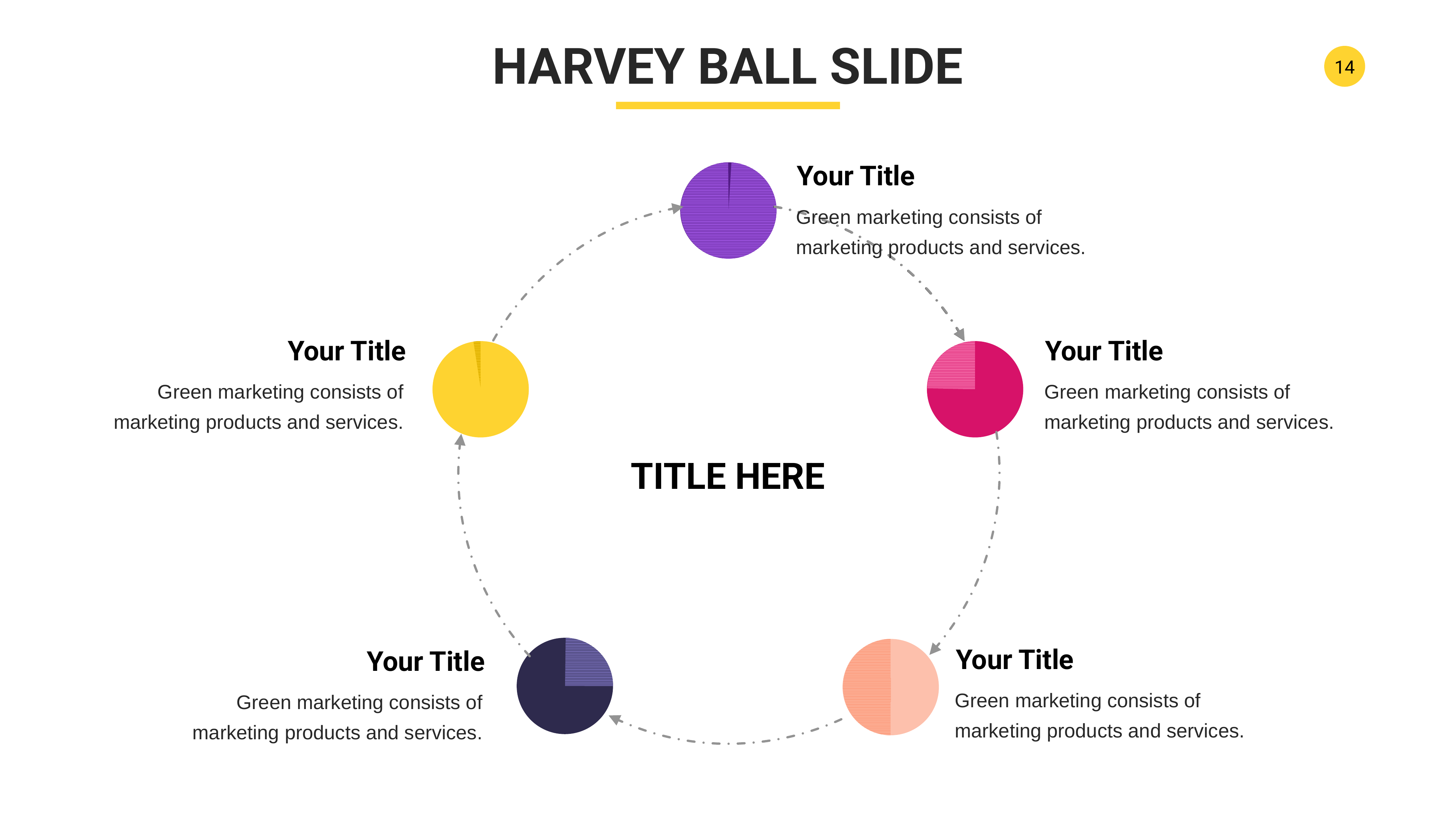

HARVEY BALL SLIDE

Your Title

Green marketing consists of marketing products and services.

Your Title
Your Title

Green marketing consists of marketing products and services.
Green marketing consists of marketing products and services.
TITLE HERE

Your Title
Your Title
Green marketing consists of marketing products and services.
Green marketing consists of marketing products and services.